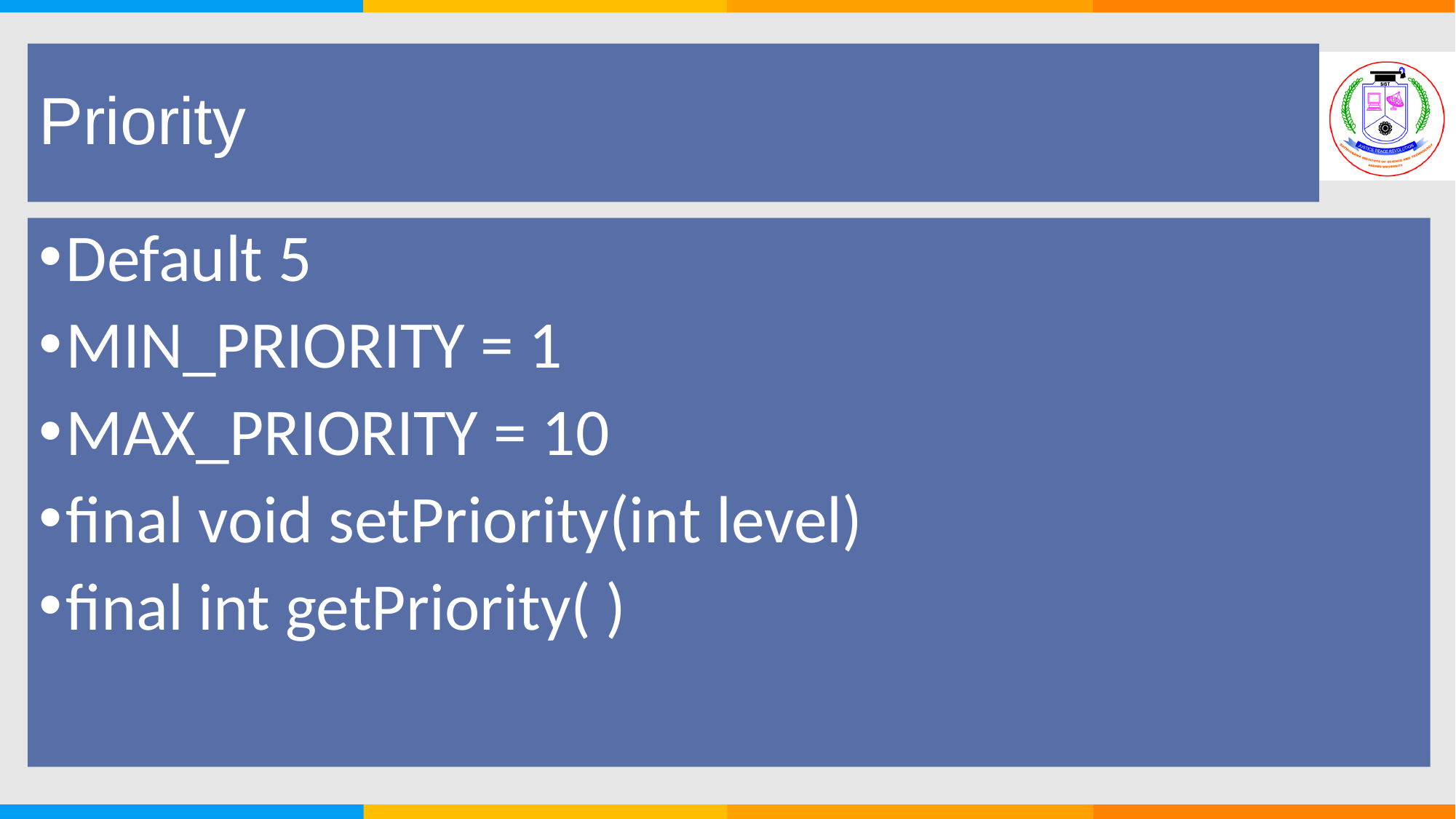

# Priority
35
Default 5
MIN_PRIORITY = 1
MAX_PRIORITY = 10
final void setPriority(int level)
final int getPriority( )